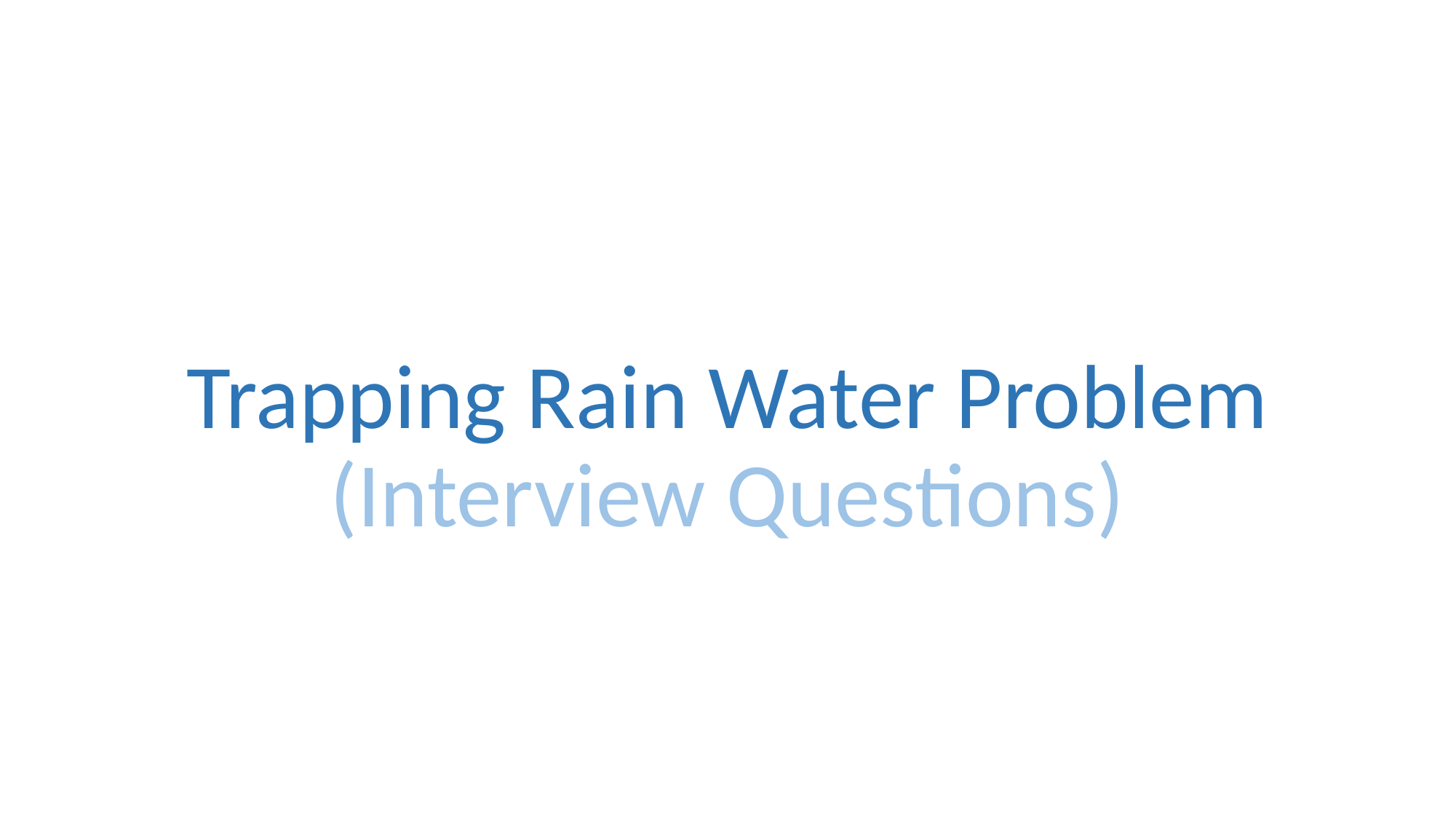

# Trapping Rain Water Problem (Interview Questions)